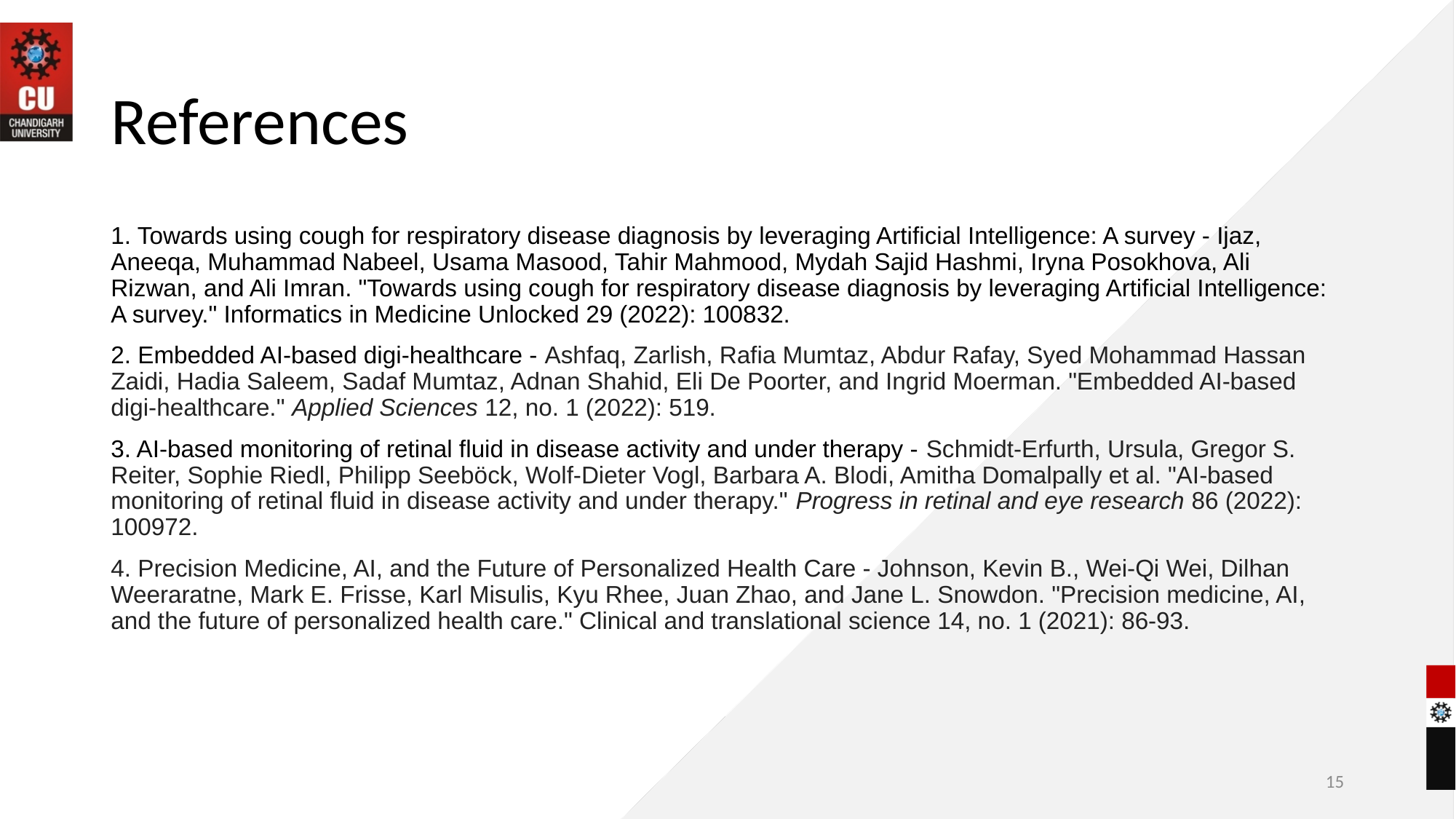

# References
1. Towards using cough for respiratory disease diagnosis by leveraging Artificial Intelligence: A survey - Ijaz, Aneeqa, Muhammad Nabeel, Usama Masood, Tahir Mahmood, Mydah Sajid Hashmi, Iryna Posokhova, Ali Rizwan, and Ali Imran. "Towards using cough for respiratory disease diagnosis by leveraging Artificial Intelligence: A survey." Informatics in Medicine Unlocked 29 (2022): 100832.
2. Embedded AI-based digi-healthcare - Ashfaq, Zarlish, Rafia Mumtaz, Abdur Rafay, Syed Mohammad Hassan Zaidi, Hadia Saleem, Sadaf Mumtaz, Adnan Shahid, Eli De Poorter, and Ingrid Moerman. "Embedded AI-based digi-healthcare." Applied Sciences 12, no. 1 (2022): 519.
3. AI-based monitoring of retinal fluid in disease activity and under therapy - Schmidt-Erfurth, Ursula, Gregor S. Reiter, Sophie Riedl, Philipp Seeböck, Wolf-Dieter Vogl, Barbara A. Blodi, Amitha Domalpally et al. "AI-based monitoring of retinal fluid in disease activity and under therapy." Progress in retinal and eye research 86 (2022): 100972.
4. Precision Medicine, AI, and the Future of Personalized Health Care - Johnson, Kevin B., Wei‐Qi Wei, Dilhan Weeraratne, Mark E. Frisse, Karl Misulis, Kyu Rhee, Juan Zhao, and Jane L. Snowdon. "Precision medicine, AI, and the future of personalized health care." Clinical and translational science 14, no. 1 (2021): 86-93.

15